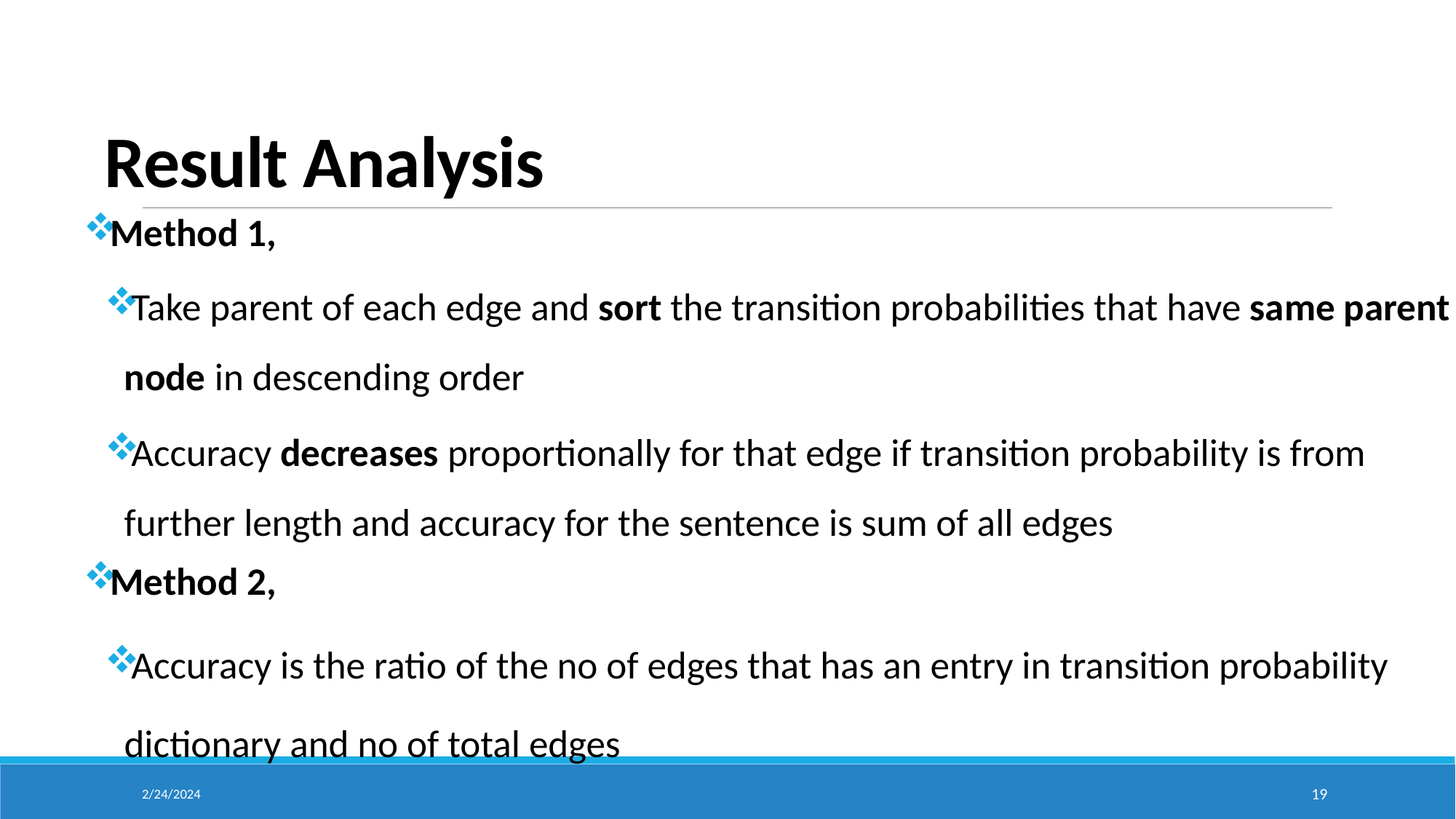

# Result Analysis
Method 1,
Take parent of each edge and sort the transition probabilities that have same parent node in descending order
Accuracy decreases proportionally for that edge if transition probability is from further length and accuracy for the sentence is sum of all edges
Method 2,
Accuracy is the ratio of the no of edges that has an entry in transition probability dictionary and no of total edges
2/24/2024
19